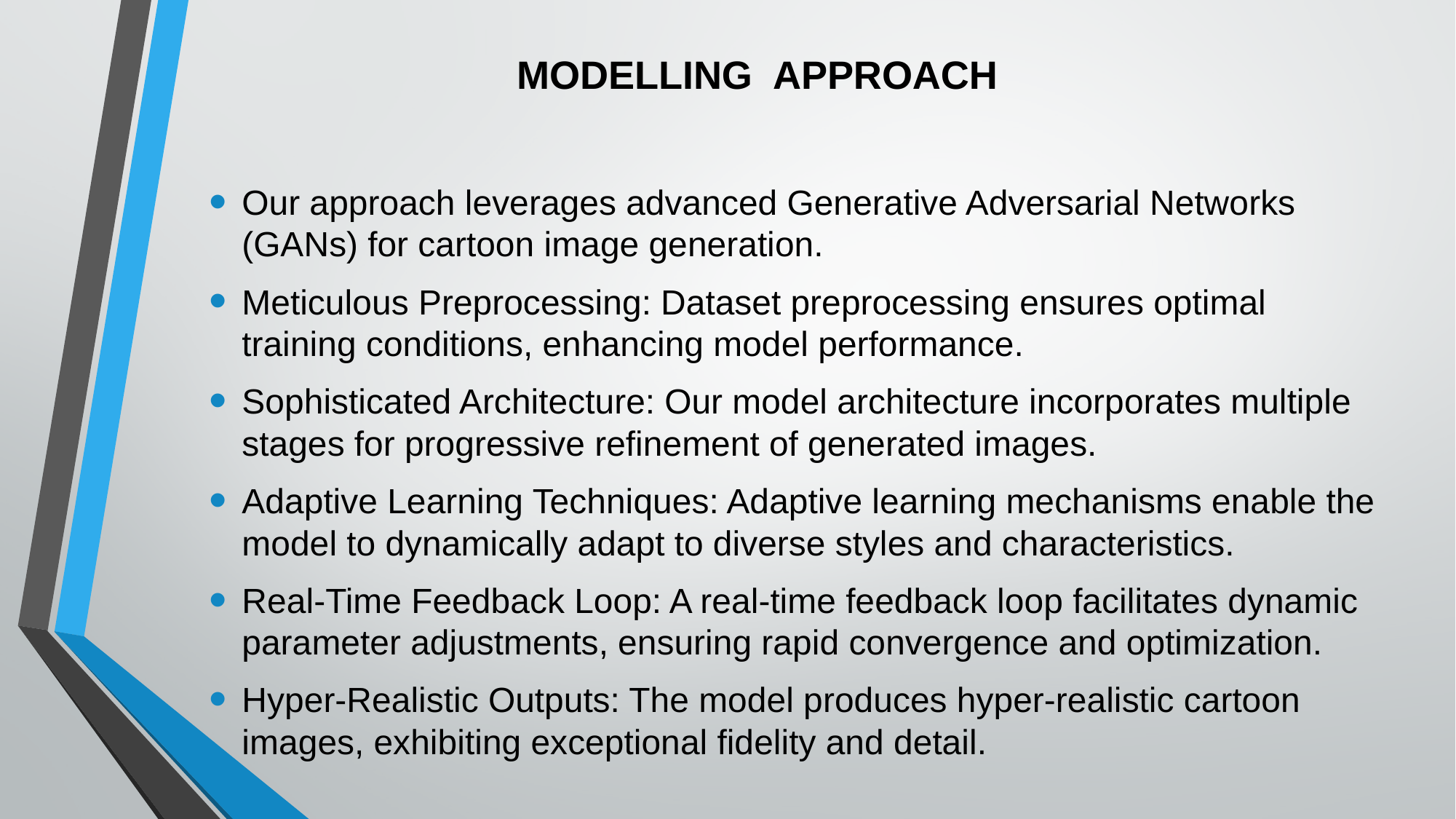

# MODELLING  APPROACH

Our approach leverages advanced Generative Adversarial Networks (GANs) for cartoon image generation.
Meticulous Preprocessing: Dataset preprocessing ensures optimal training conditions, enhancing model performance.
Sophisticated Architecture: Our model architecture incorporates multiple stages for progressive refinement of generated images.
Adaptive Learning Techniques: Adaptive learning mechanisms enable the model to dynamically adapt to diverse styles and characteristics.
Real-Time Feedback Loop: A real-time feedback loop facilitates dynamic parameter adjustments, ensuring rapid convergence and optimization.
Hyper-Realistic Outputs: The model produces hyper-realistic cartoon images, exhibiting exceptional fidelity and detail.